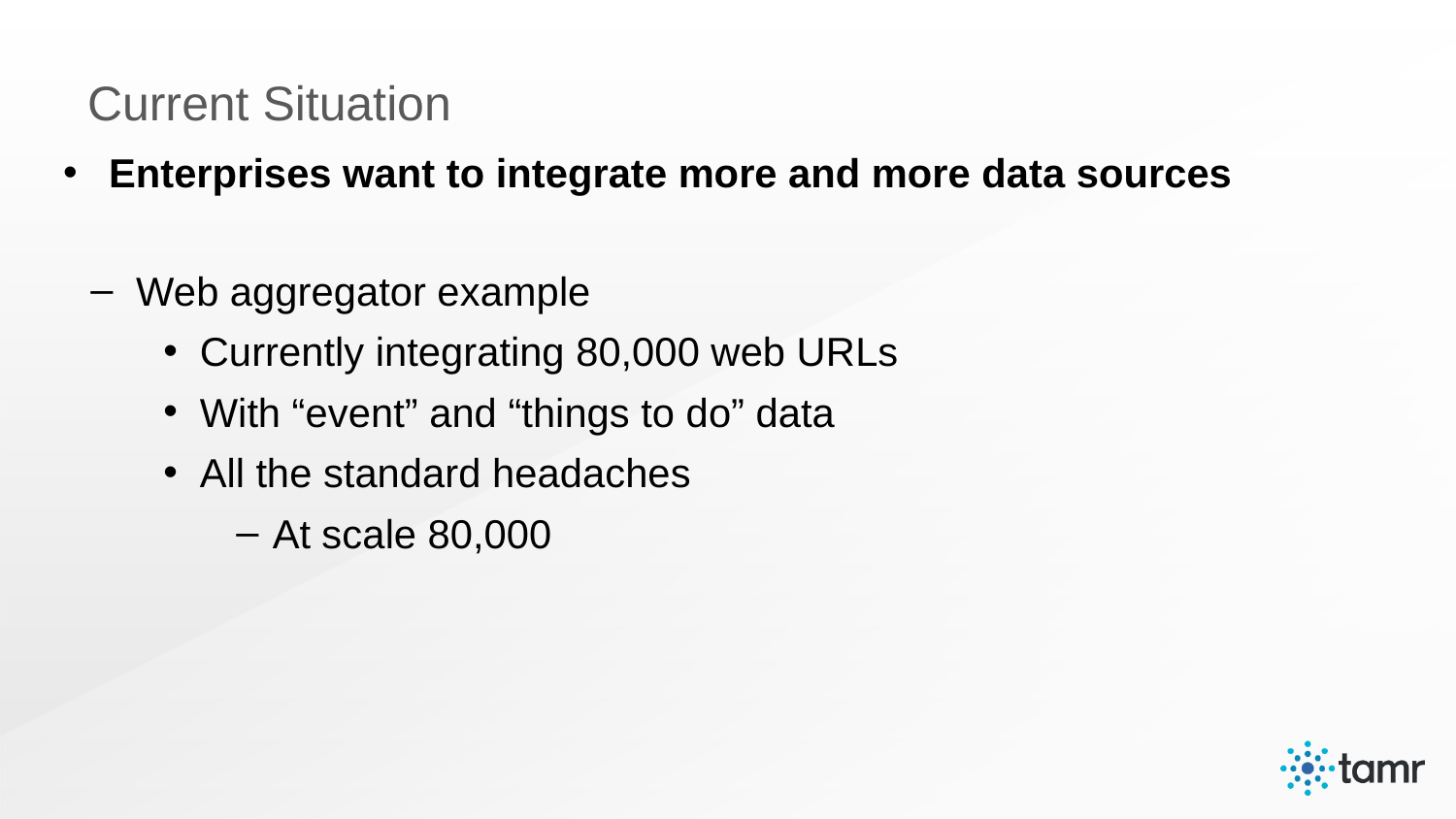

# Current Situation
Enterprises want to integrate more and more data sources

Web aggregator example
Currently integrating 80,000 web URLs
With “event” and “things to do” data
All the standard headaches
At scale 80,000